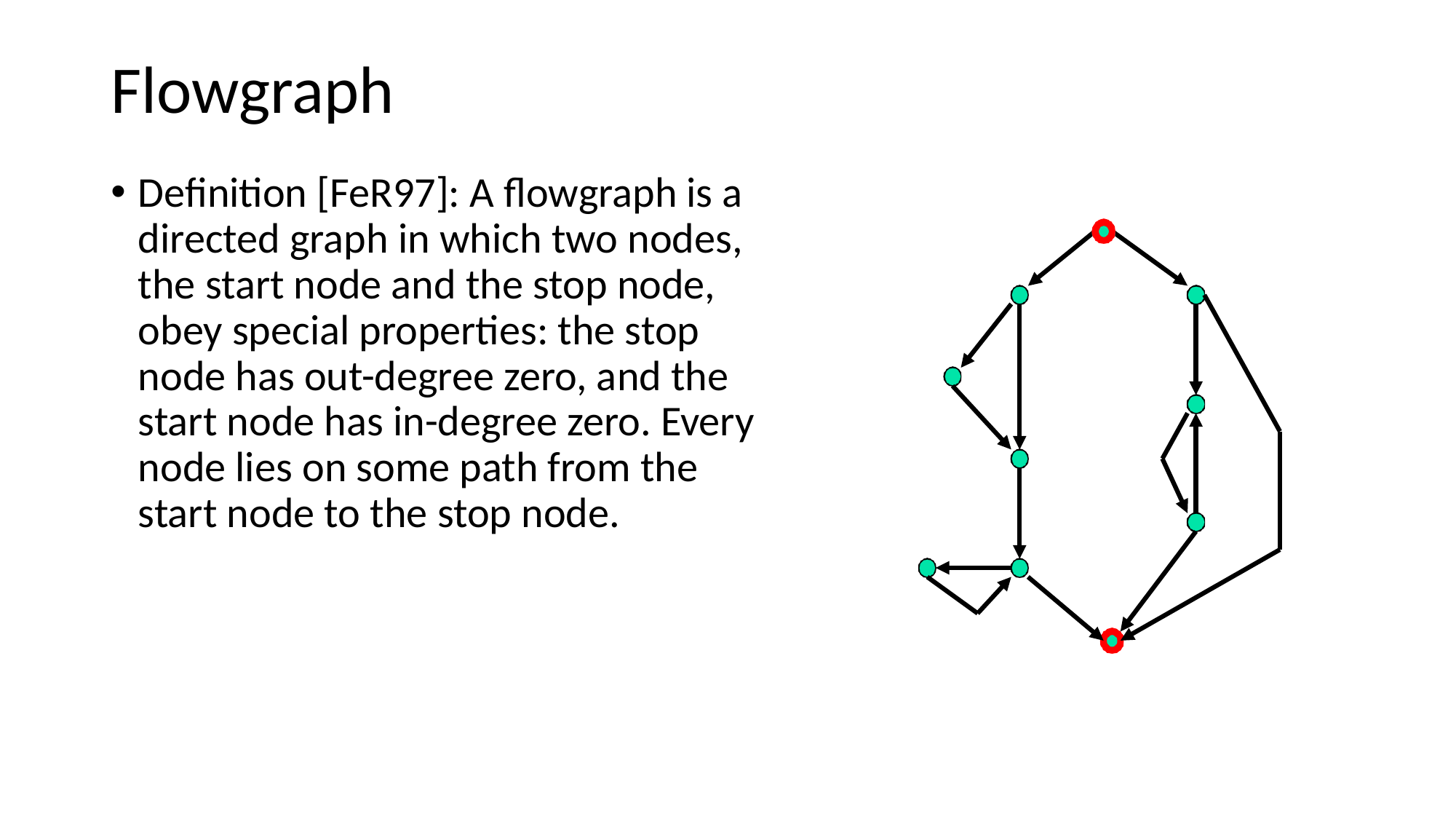

# Flowgraph
Definition [FeR97]: A flowgraph is a directed graph in which two nodes, the start node and the stop node, obey special properties: the stop node has out-degree zero, and the start node has in-degree zero. Every  node lies on some path from the  start node to the stop node.